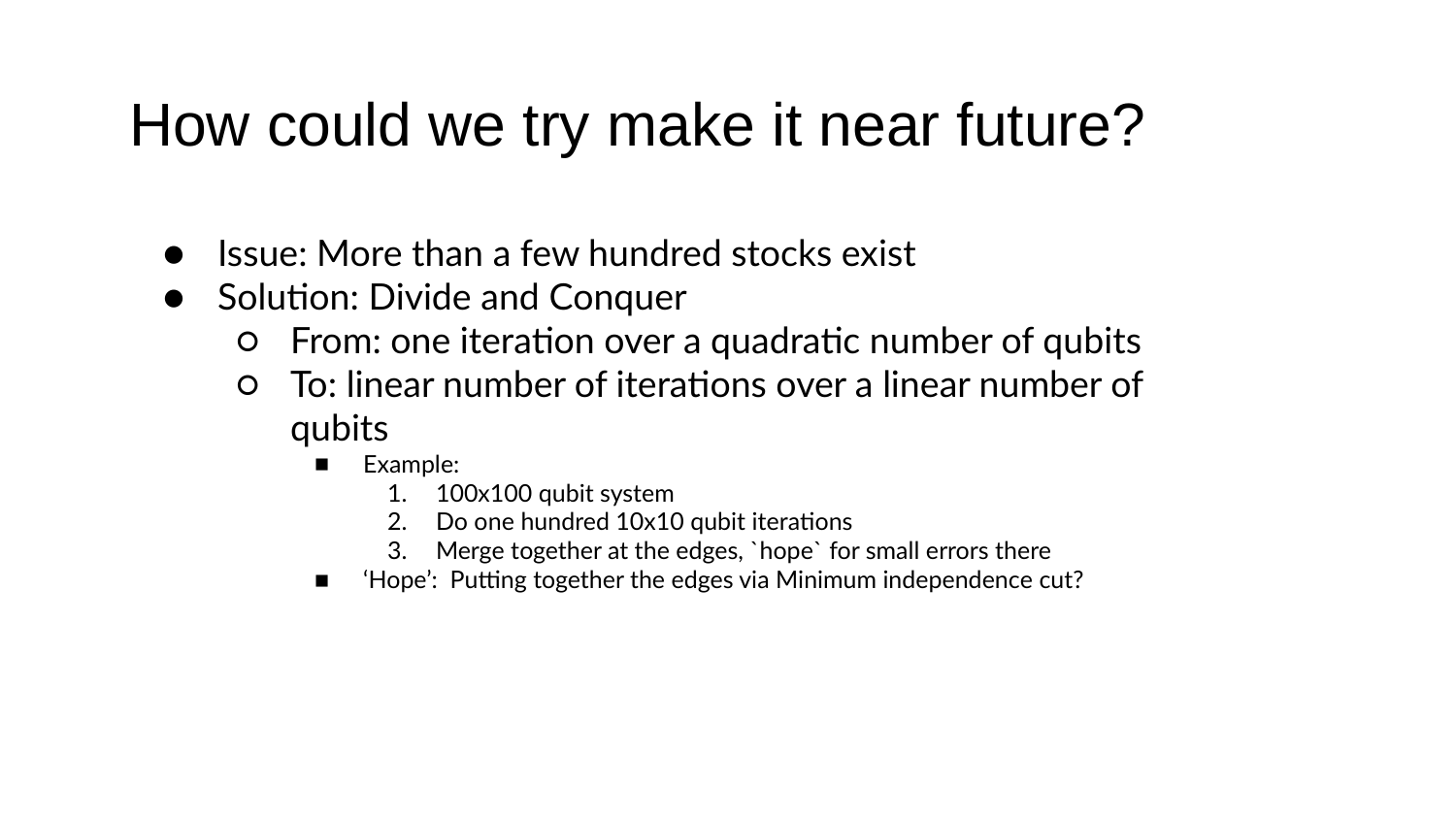

How could we try make it near future?

Issue: More than a few hundred stocks exist
Solution: Divide and Conquer
From: one iteration over a quadratic number of qubits
To: linear number of iterations over a linear number of qubits
Example:
100x100 qubit system
Do one hundred 10x10 qubit iterations
Merge together at the edges, `hope` for small errors there
‘Hope’:  Putting together the edges via Minimum independence cut?